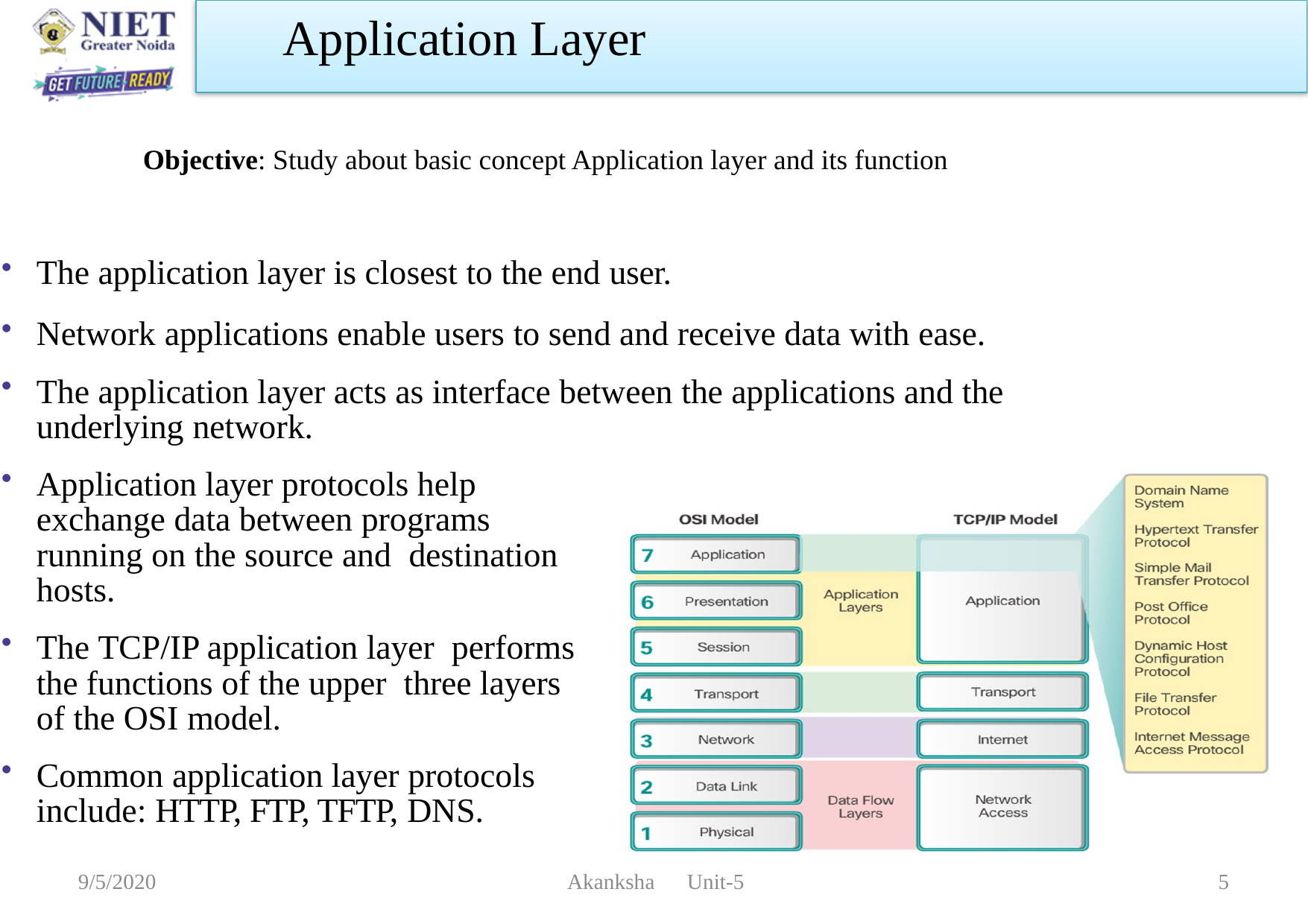

Application Layer
Objective: Study about basic concept Application layer and its function
The application layer is closest to the end user.
Network applications enable users to send and receive data with ease.
The application layer acts as interface between the applications and the  underlying network.
Application layer protocols help  exchange data between programs  running on the source and  destination hosts.
The TCP/IP application layer  performs the functions of the upper  three layers of the OSI model.
Common application layer protocols  include: HTTP, FTP, TFTP, DNS.

9/5/2020
 Akanksha      Unit-5
5